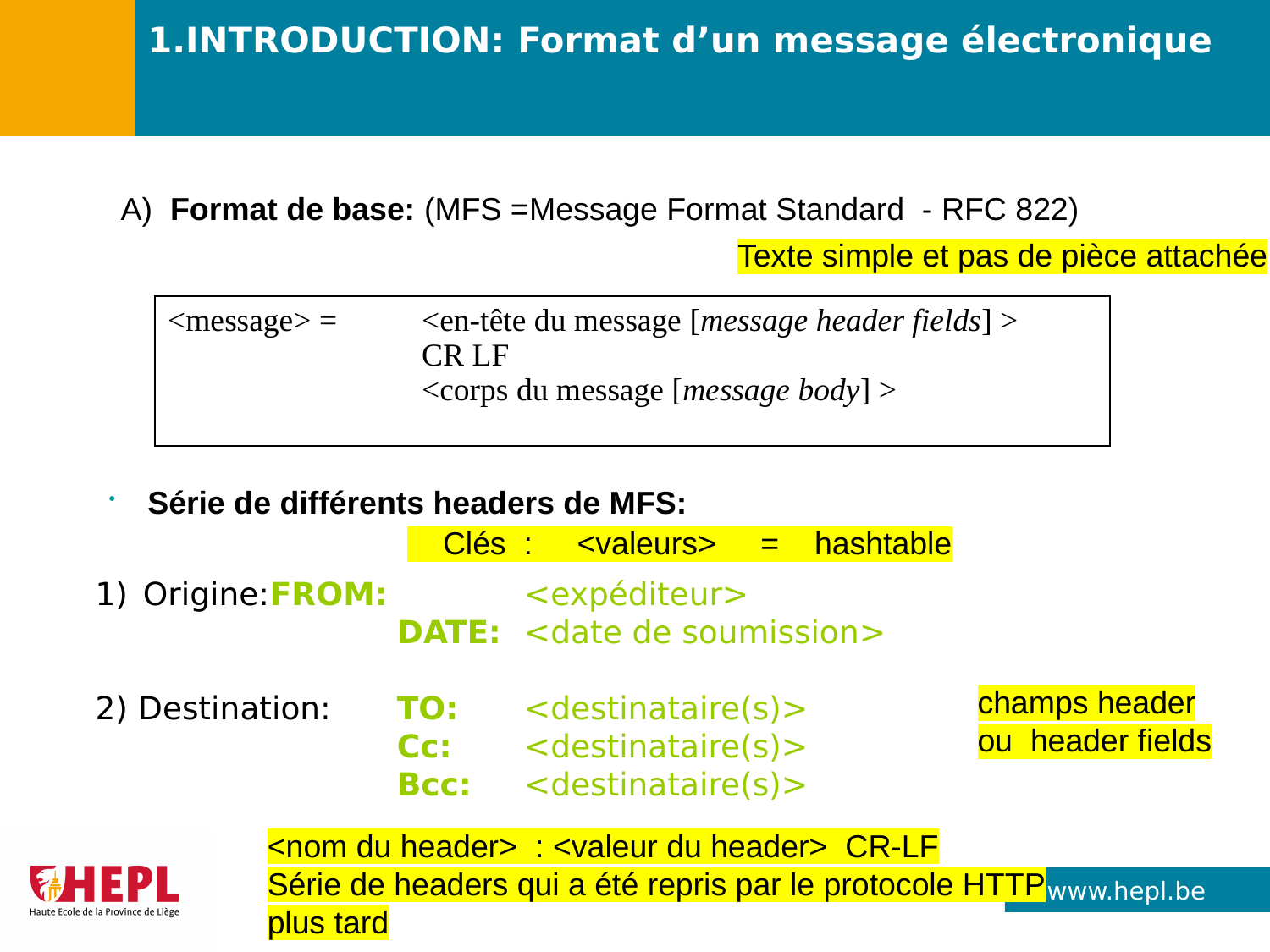

# 1.INTRODUCTION: Format d’un message électronique
A)  Format de base: (MFS =Message Format Standard  - RFC 822)
Texte simple et pas de pièce attachée
| <message> = <en-tête du message [message header fields] > CR LF <corps du message [message body] > |
| --- |
 Série de différents headers de MFS:
    Clés  :     <valeurs>     =    hashtable

Origine:	FROM: 	<expéditeur>
			DATE:	<date de soumission>

2) Destination: 	TO: 	<destinataire(s)>
			Cc:	<destinataire(s)>
			Bcc:	<destinataire(s)>
champs header ou  header fields
<nom du header>  : <valeur du header>  CR-LF
Série de headers qui a été repris par le protocole HTTP plus tard